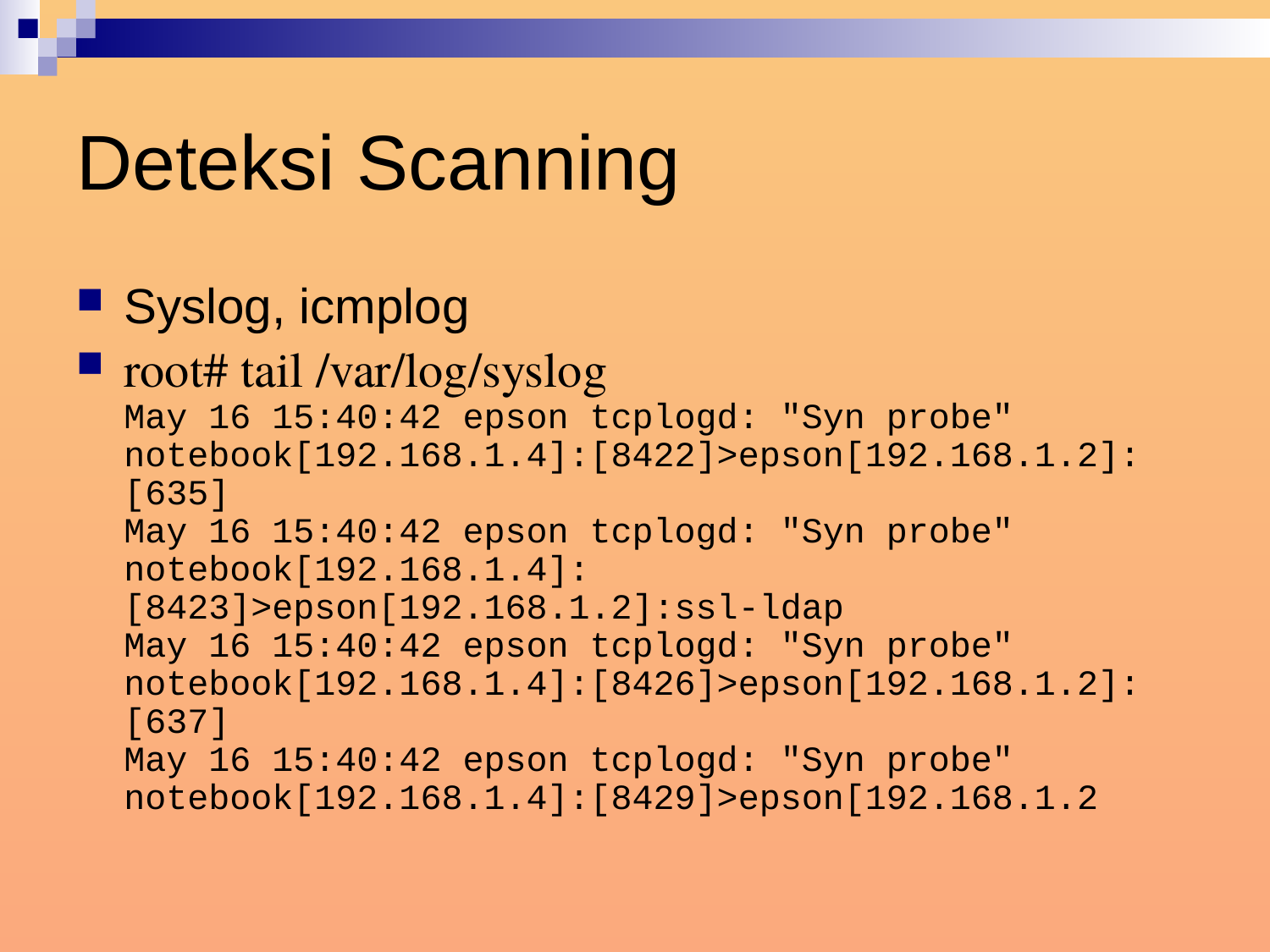

# Deteksi Scanning
Syslog, icmplog
root# tail /var/log/syslog
May 16 15:40:42 epson tcplogd: "Syn probe" notebook[192.168.1.4]:[8422]>epson[192.168.1.2]:[635]
May 16 15:40:42 epson tcplogd: "Syn probe" notebook[192.168.1.4]:[8423]>epson[192.168.1.2]:ssl-ldap
May 16 15:40:42 epson tcplogd: "Syn probe" notebook[192.168.1.4]:[8426]>epson[192.168.1.2]:[637]
May 16 15:40:42 epson tcplogd: "Syn probe" notebook[192.168.1.4]:[8429]>epson[192.168.1.2